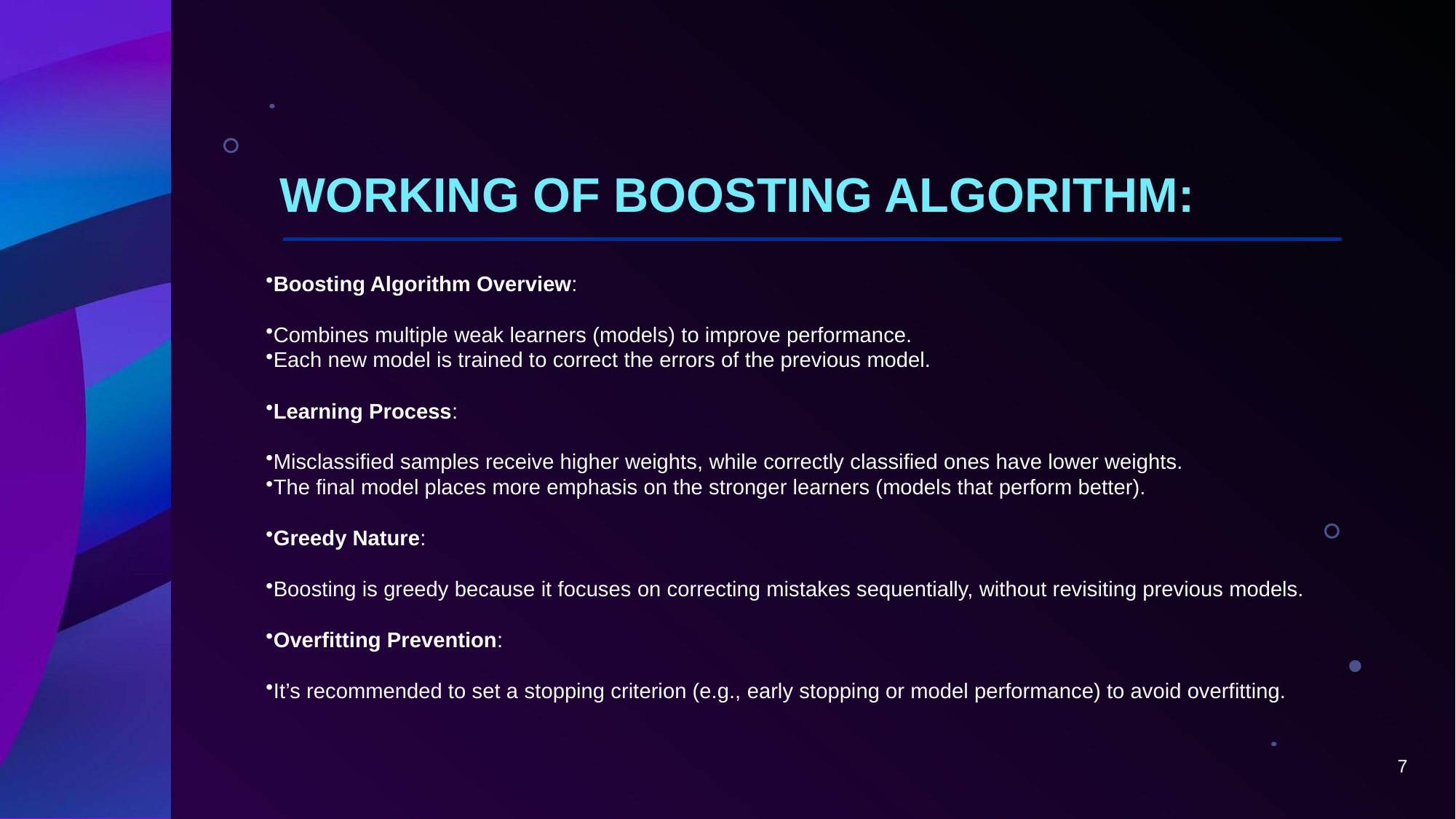

# Working of boosting algorithm:
Boosting Algorithm Overview:

Combines multiple weak learners (models) to improve performance.
Each new model is trained to correct the errors of the previous model.

Learning Process:

Misclassified samples receive higher weights, while correctly classified ones have lower weights.
The final model places more emphasis on the stronger learners (models that perform better).

Greedy Nature:

Boosting is greedy because it focuses on correcting mistakes sequentially, without revisiting previous models.

Overfitting Prevention:

It’s recommended to set a stopping criterion (e.g., early stopping or model performance) to avoid overfitting.

7